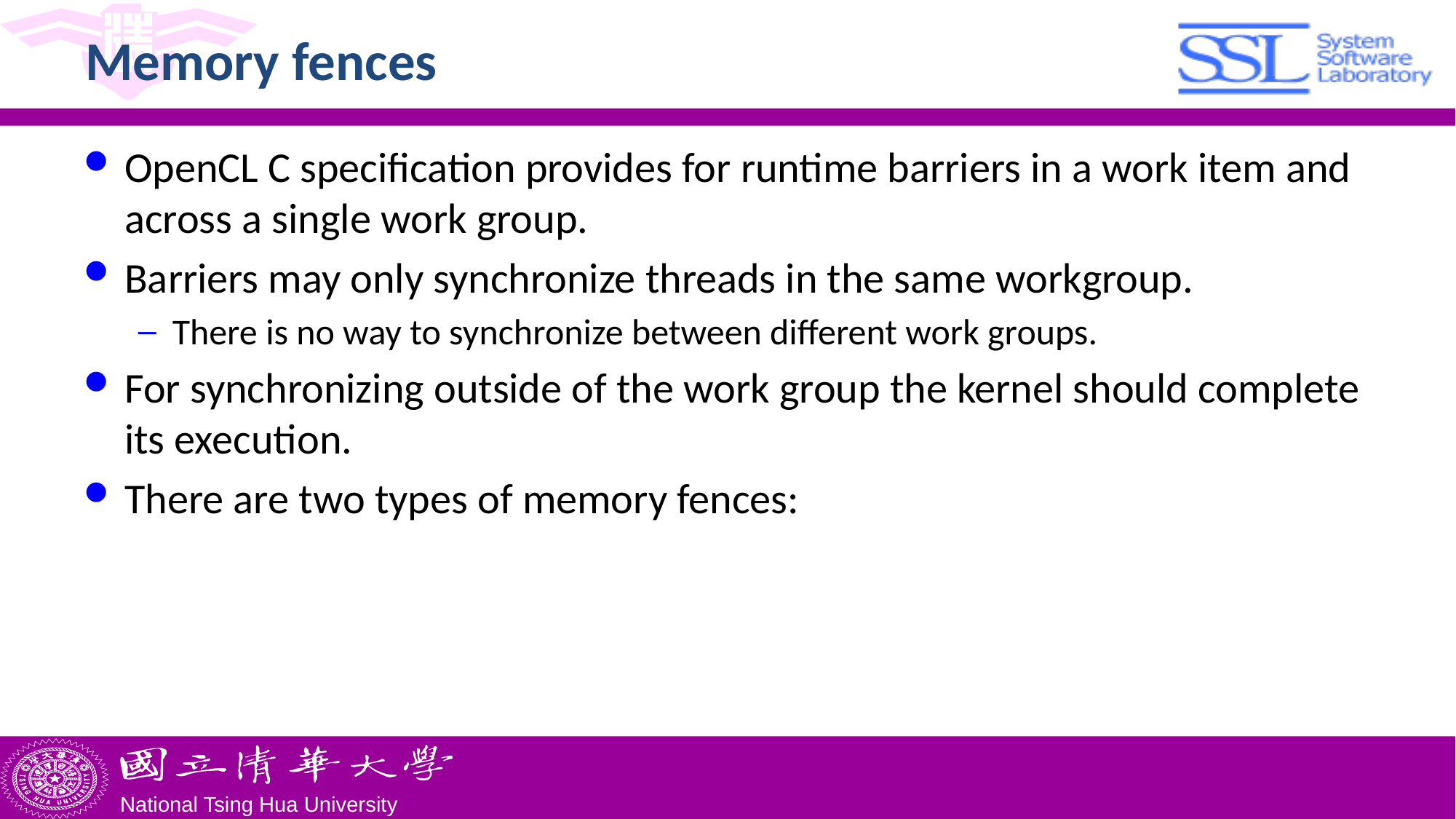

# Memory fences
OpenCL C specification provides for runtime barriers in a work item and across a single work group.
Barriers may only synchronize threads in the same workgroup.
There is no way to synchronize between different work groups.
For synchronizing outside of the work group the kernel should complete its execution.
There are two types of memory fences: